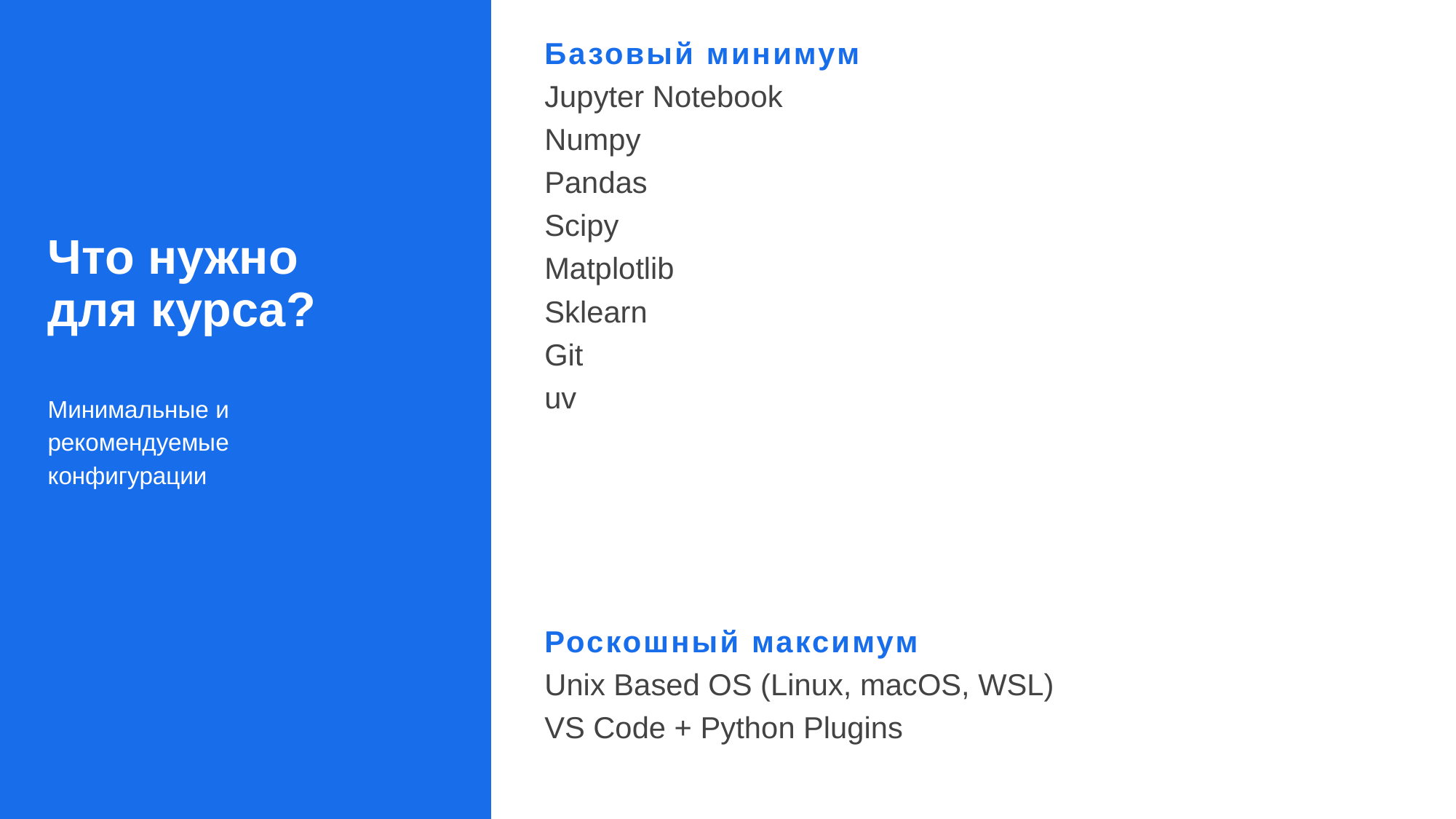

Базовый минимум
Jupyter Notebook
Numpy
Pandas
Scipy
Matplotlib
Sklearn
Git
uv
# Что нужно для курса?
Минимальные и рекомендуемые конфигурации
Роскошный максимум
Unix Based OS (Linux, macOS, WSL)
VS Code + Python Plugins